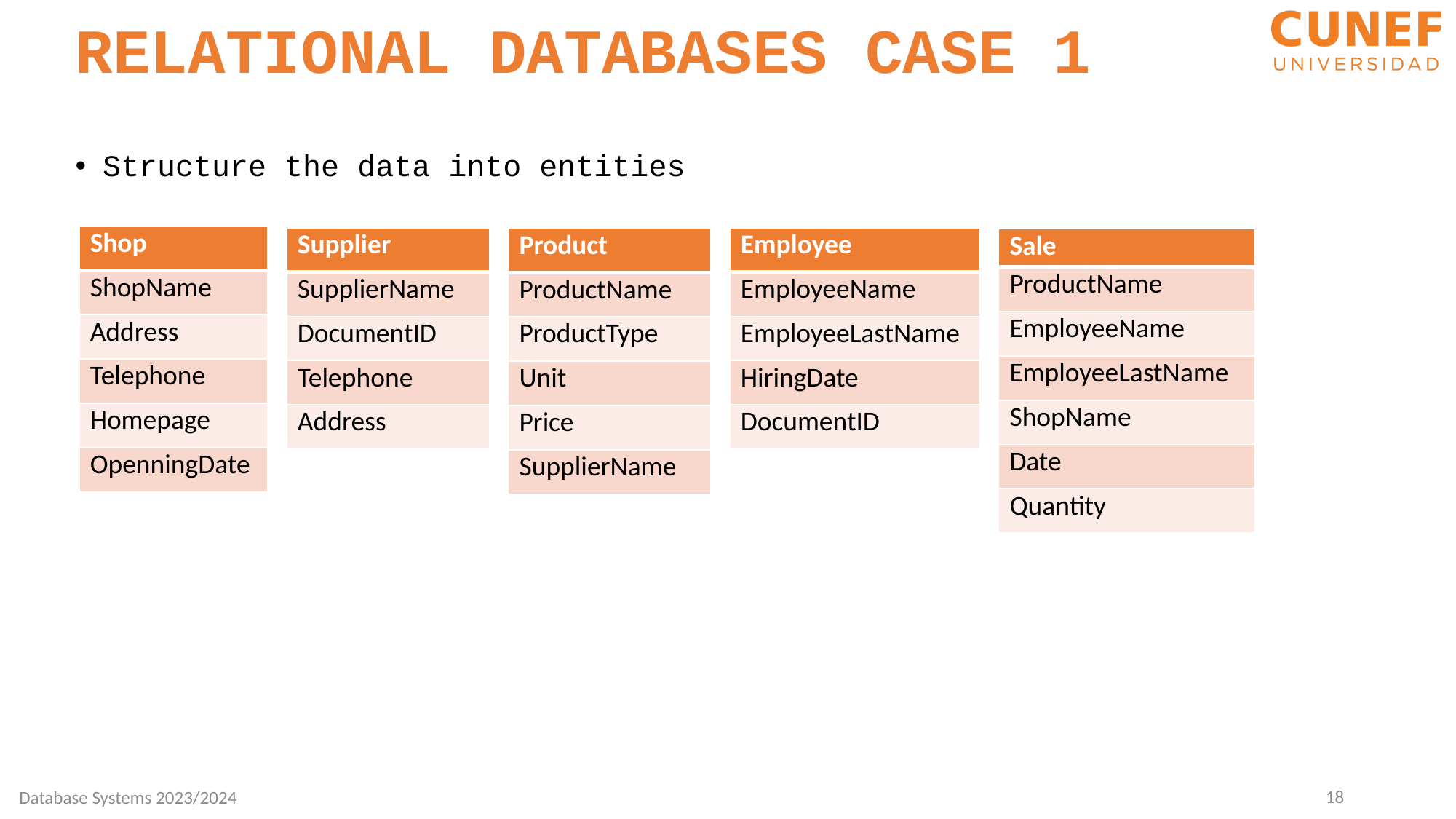

RELATIONAL DATABASES CASE 1
Structure the data into entities
| Shop |
| --- |
| ShopName |
| Address |
| Telephone |
| Homepage |
| OpenningDate |
| Supplier |
| --- |
| SupplierName |
| DocumentID |
| Telephone |
| Address |
| Employee |
| --- |
| EmployeeName |
| EmployeeLastName |
| HiringDate |
| DocumentID |
| Product |
| --- |
| ProductName |
| ProductType |
| Unit |
| Price |
| SupplierName |
| Sale |
| --- |
| ProductName |
| EmployeeName |
| EmployeeLastName |
| ShopName |
| Date |
| Quantity |
18
Database Systems 2023/2024